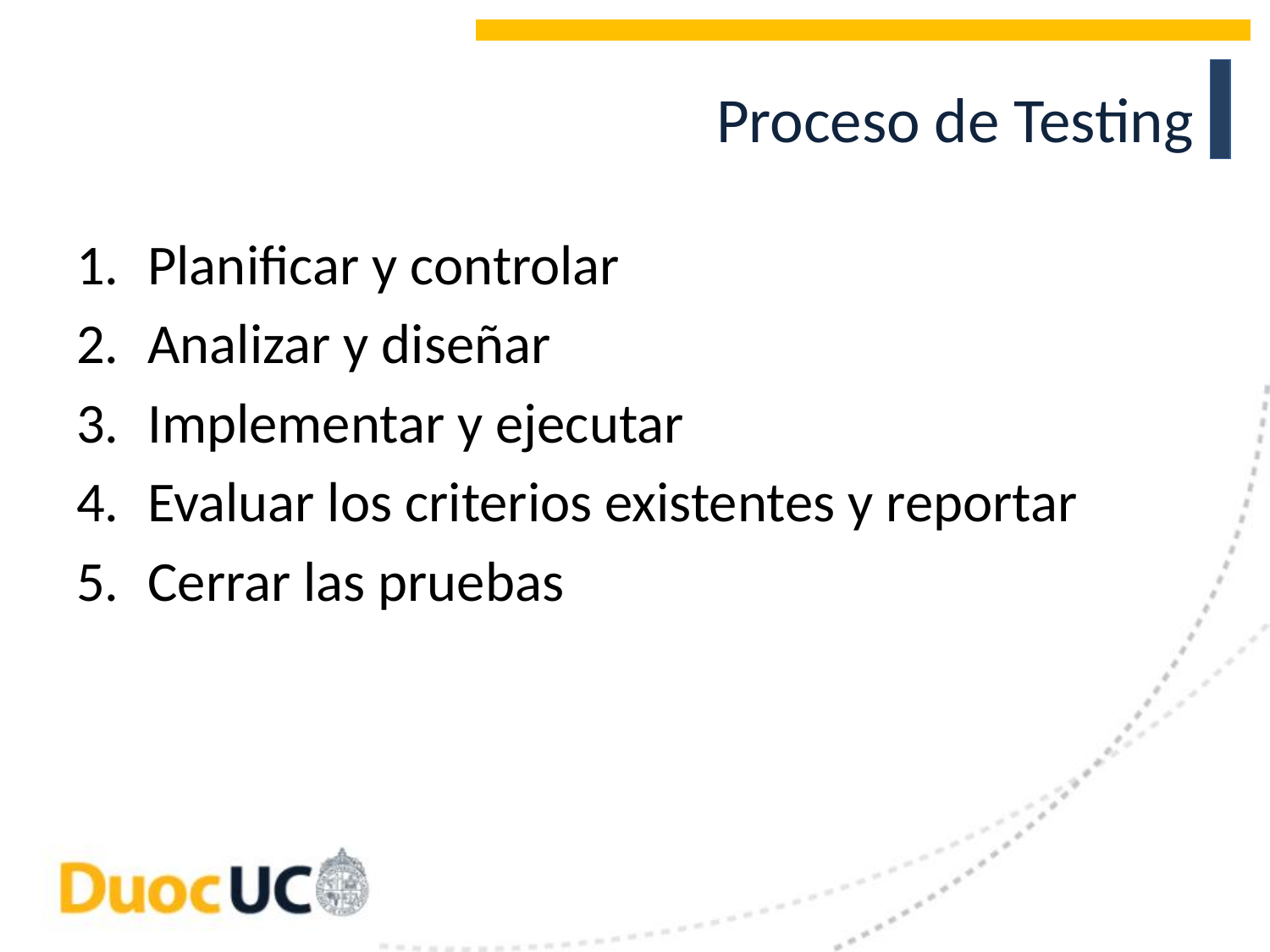

# Proceso de Testing
Planificar y controlar
Analizar y diseñar
Implementar y ejecutar
Evaluar los criterios existentes y reportar
Cerrar las pruebas